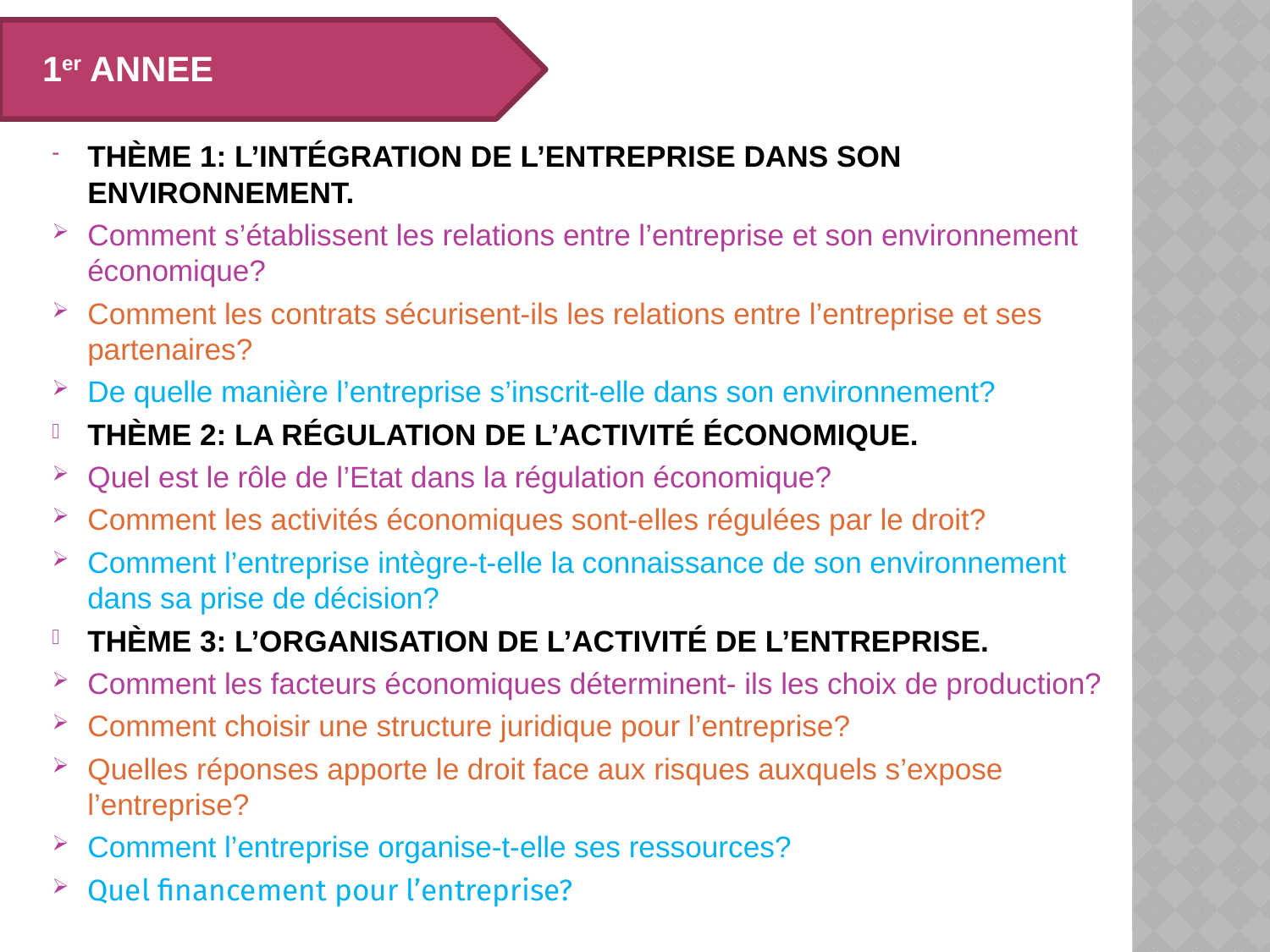

1er ANNEE
THÈME 1: L’INTÉGRATION DE L’ENTREPRISE DANS SON ENVIRONNEMENT.
Comment s’établissent les relations entre l’entreprise et son environnement économique?
Comment les contrats sécurisent-ils les relations entre l’entreprise et ses partenaires?
De quelle manière l’entreprise s’inscrit-elle dans son environnement?
THÈME 2: LA RÉGULATION DE L’ACTIVITÉ ÉCONOMIQUE.
Quel est le rôle de l’Etat dans la régulation économique?
Comment les activités économiques sont-elles régulées par le droit?
Comment l’entreprise intègre-t-elle la connaissance de son environnement dans sa prise de décision?
THÈME 3: L’ORGANISATION DE L’ACTIVITÉ DE L’ENTREPRISE.
Comment les facteurs économiques déterminent- ils les choix de production?
Comment choisir une structure juridique pour l’entreprise?
Quelles réponses apporte le droit face aux risques auxquels s’expose l’entreprise?
Comment l’entreprise organise-t-elle ses ressources?
Quel financement pour l’entreprise?